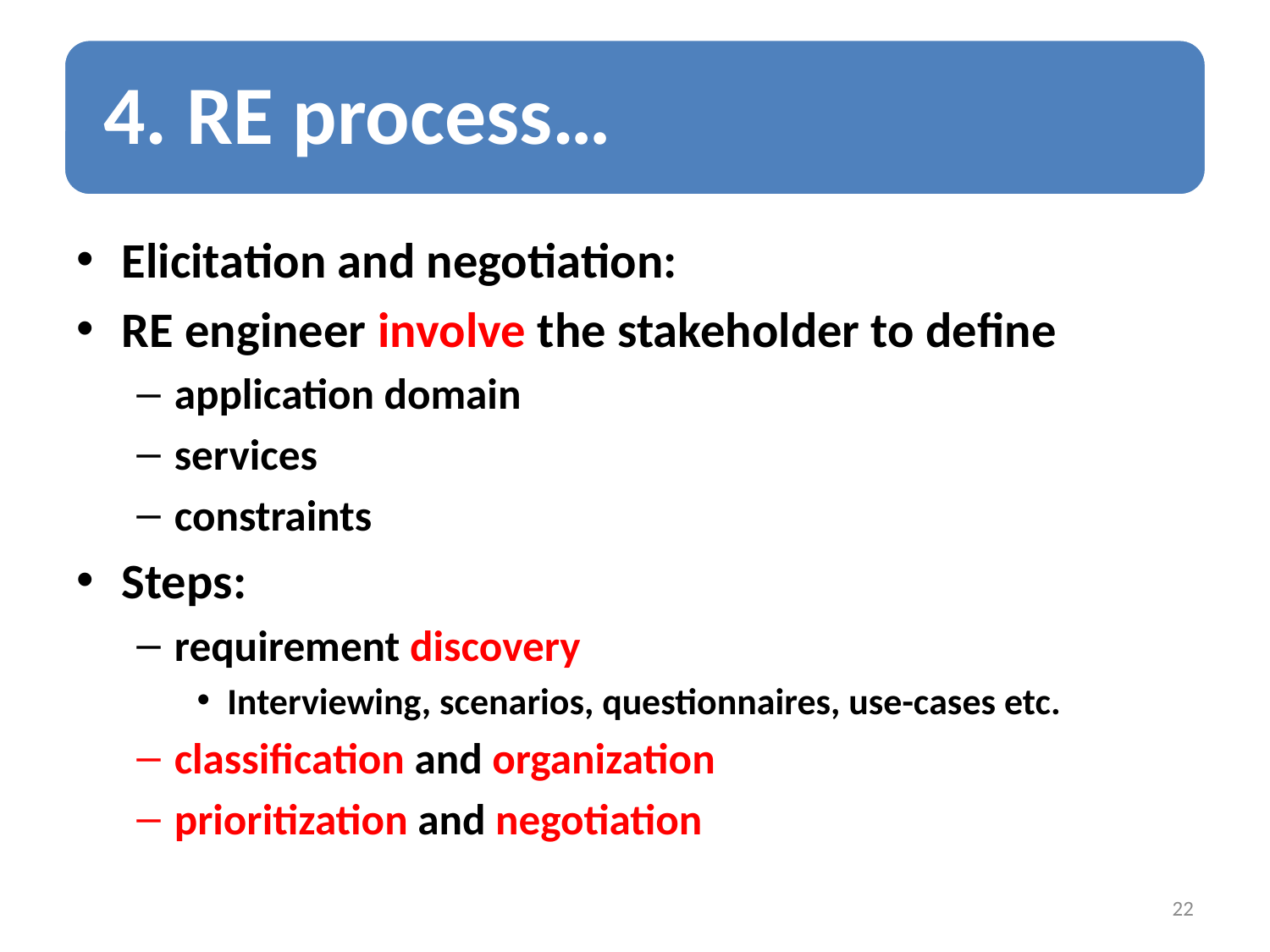

4. RE process…
Elicitation and negotiation:
RE engineer involve the stakeholder to define
application domain
services
constraints
Steps:
requirement discovery
Interviewing, scenarios, questionnaires, use-cases etc.
classification and organization
prioritization and negotiation
22